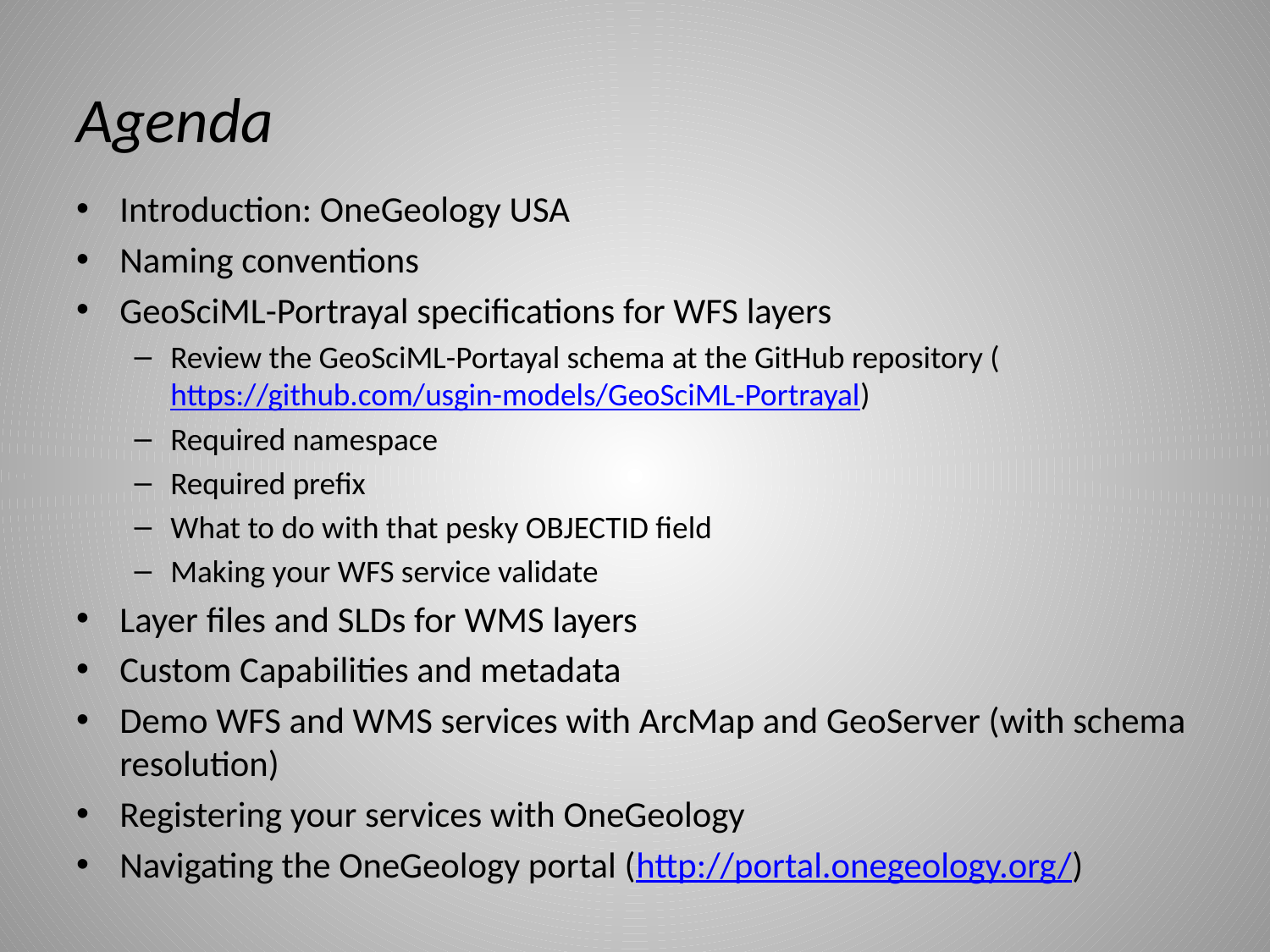

# Agenda
Introduction: OneGeology USA
Naming conventions
GeoSciML-Portrayal specifications for WFS layers
Review the GeoSciML-Portayal schema at the GitHub repository (https://github.com/usgin-models/GeoSciML-Portrayal)
Required namespace
Required prefix
What to do with that pesky OBJECTID field
Making your WFS service validate
Layer files and SLDs for WMS layers
Custom Capabilities and metadata
Demo WFS and WMS services with ArcMap and GeoServer (with schema resolution)
Registering your services with OneGeology
Navigating the OneGeology portal (http://portal.onegeology.org/)